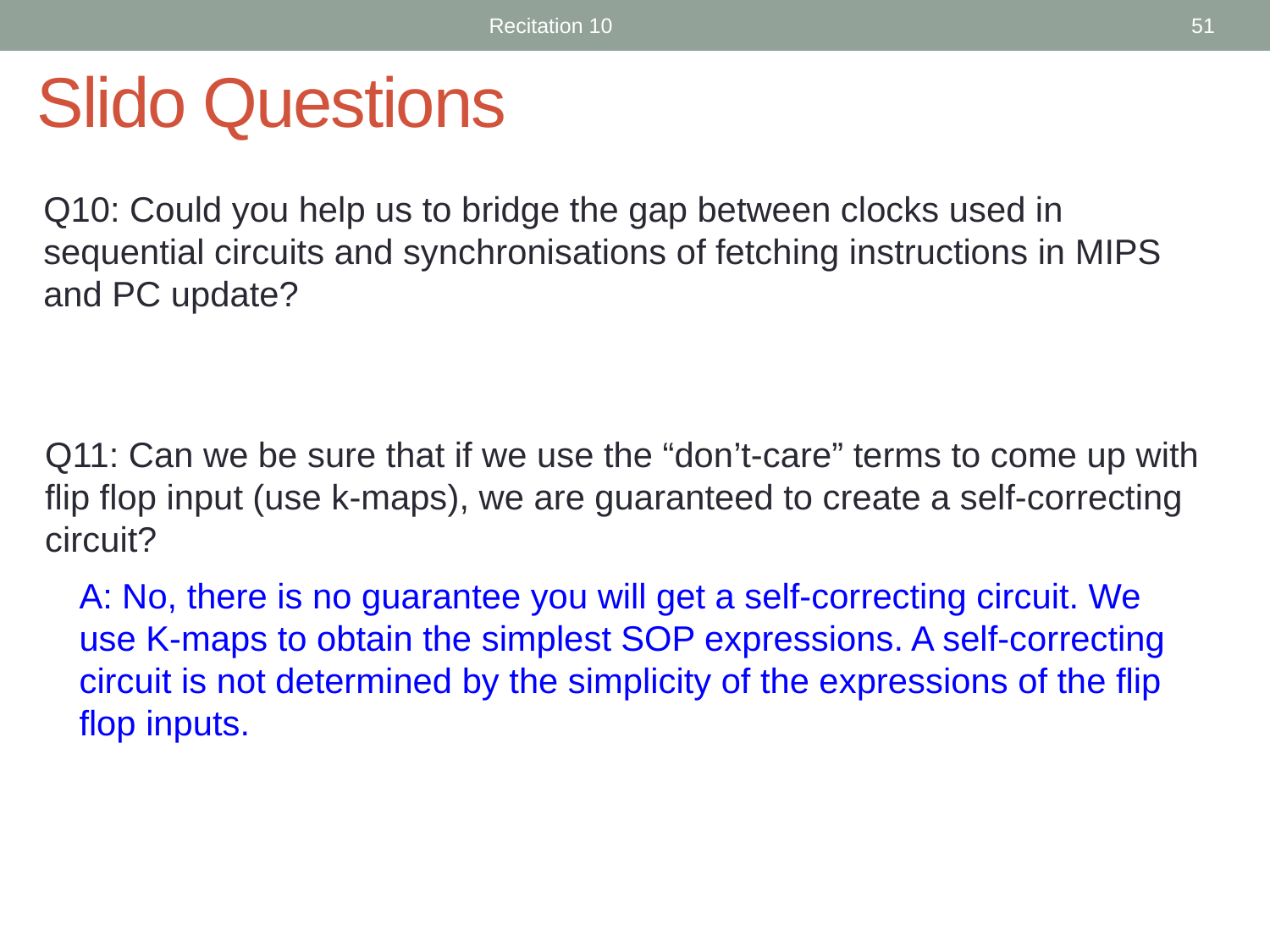

Recitation 10
51
Slido Questions
Q10: Could you help us to bridge the gap between clocks used in sequential circuits and synchronisations of fetching instructions in MIPS and PC update?
Q11: Can we be sure that if we use the “don’t-care” terms to come up with flip flop input (use k-maps), we are guaranteed to create a self-correcting circuit?
A: No, there is no guarantee you will get a self-correcting circuit. We use K-maps to obtain the simplest SOP expressions. A self-correcting circuit is not determined by the simplicity of the expressions of the flip flop inputs.